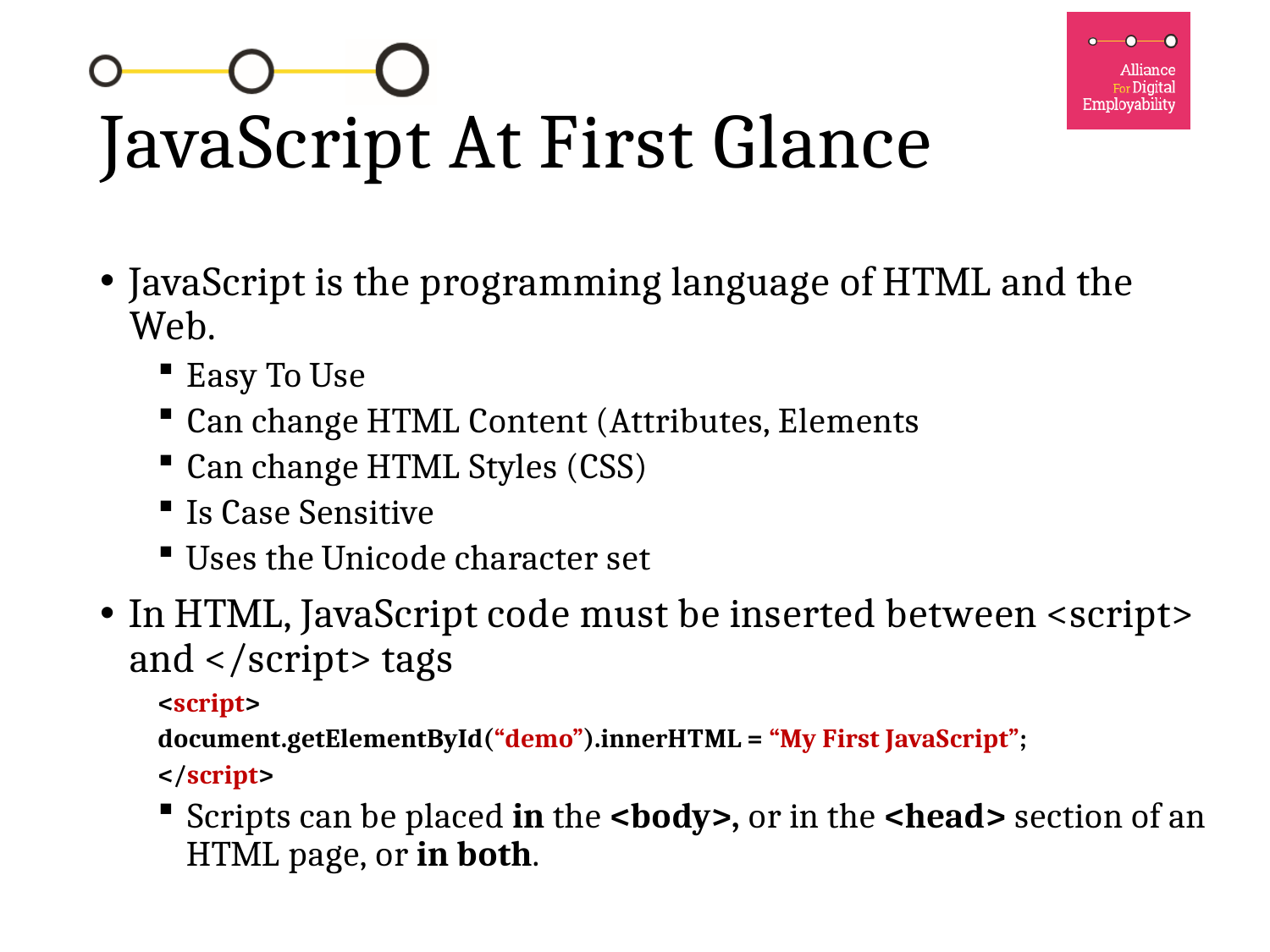

# JavaScript At First Glance
JavaScript is the programming language of HTML and the Web.
Easy To Use
Can change HTML Content (Attributes, Elements
Can change HTML Styles (CSS)
Is Case Sensitive
Uses the Unicode character set
In HTML, JavaScript code must be inserted between <script> and </script> tags
<script>
	document.getElementById(“demo”).innerHTML = “My First JavaScript”;
</script>
Scripts can be placed in the <body>, or in the <head> section of an HTML page, or in both.